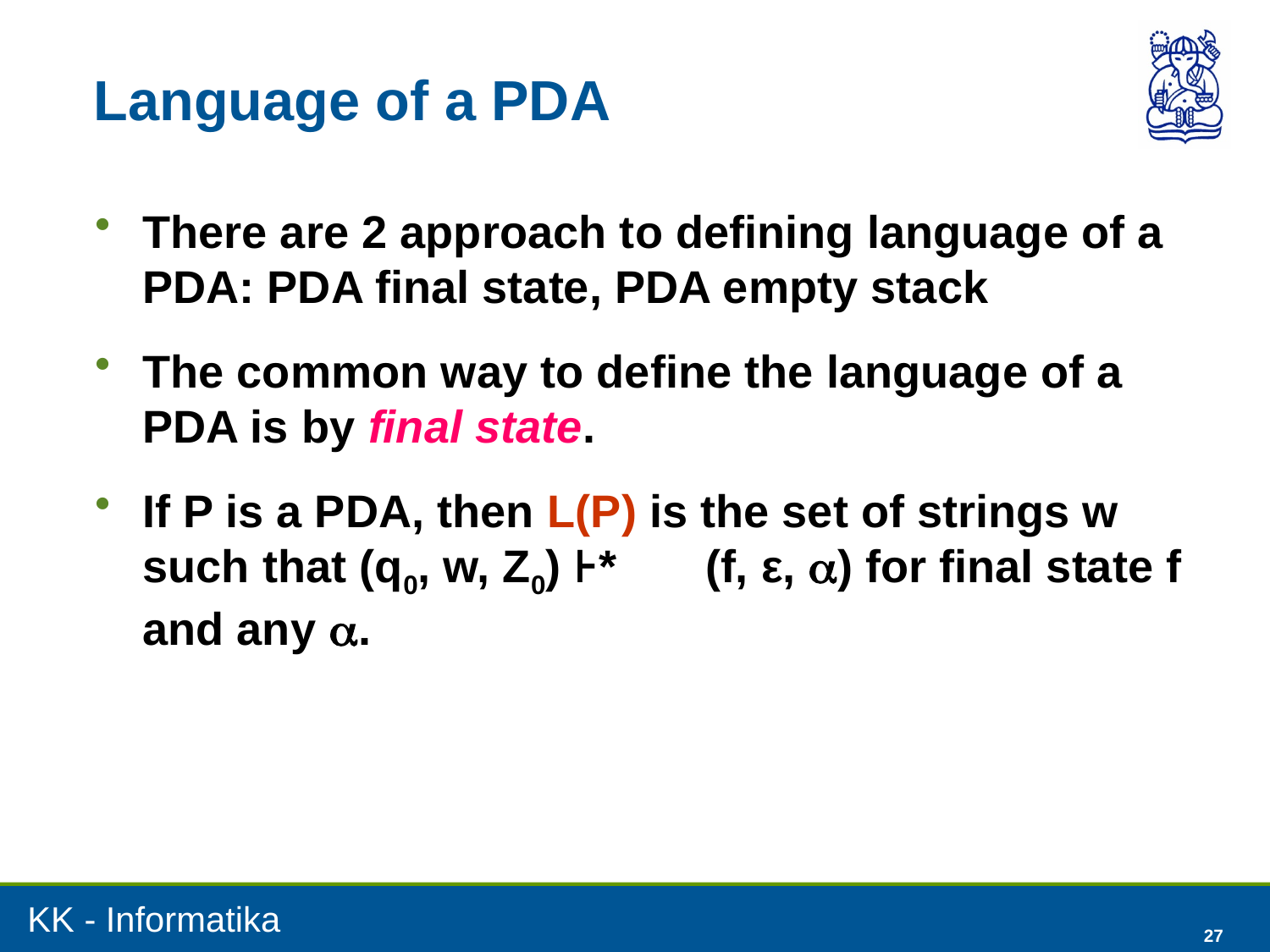

27
# Language of a PDA
There are 2 approach to defining language of a PDA: PDA final state, PDA empty stack
The common way to define the language of a PDA is by final state.
If P is a PDA, then L(P) is the set of strings w such that (q0, w, Z0) ⊦*       (f, ε, α) for final state f and any α.